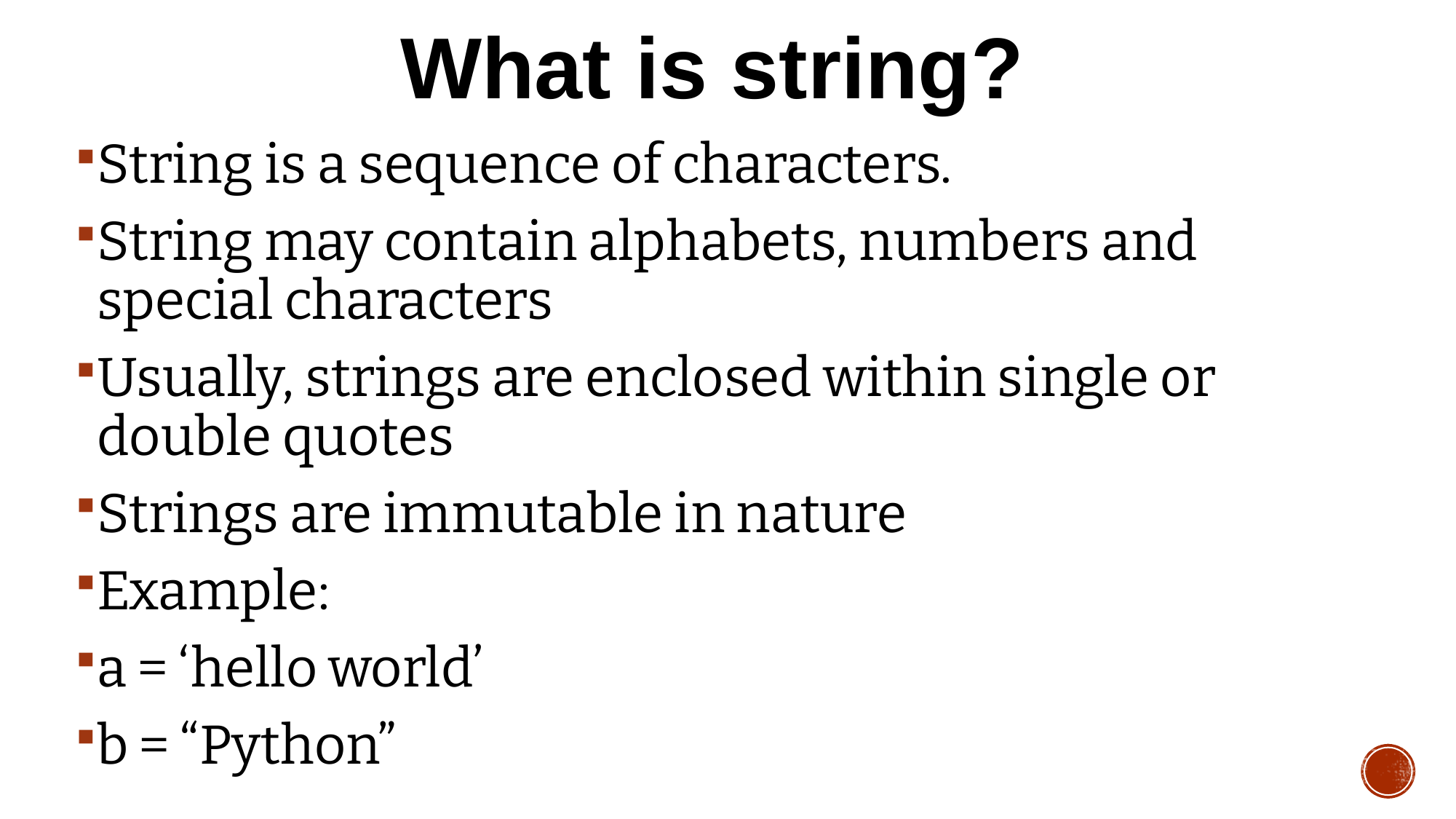

# What is string?
String is a sequence of characters.
String may contain alphabets, numbers and special characters
Usually, strings are enclosed within single or double quotes
Strings are immutable in nature
Example:
a = ‘hello world’
b = “Python”